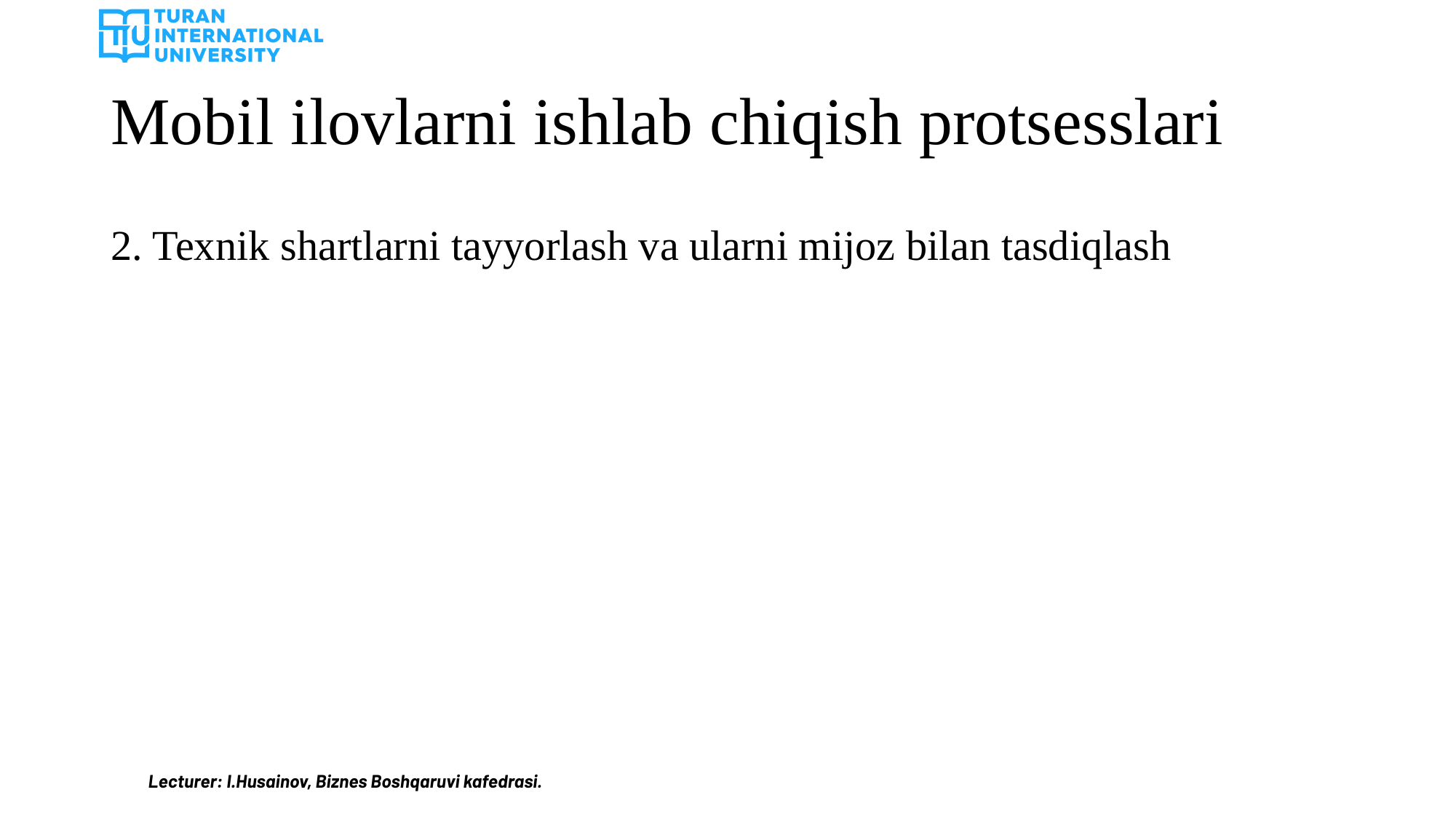

# Mobil ilovlarni ishlab chiqish protsesslari
2. Texnik shartlarni tayyorlash va ularni mijoz bilan tasdiqlash

Lecturer: I.Husainov, Biznes Boshqaruvi kafedrasi.